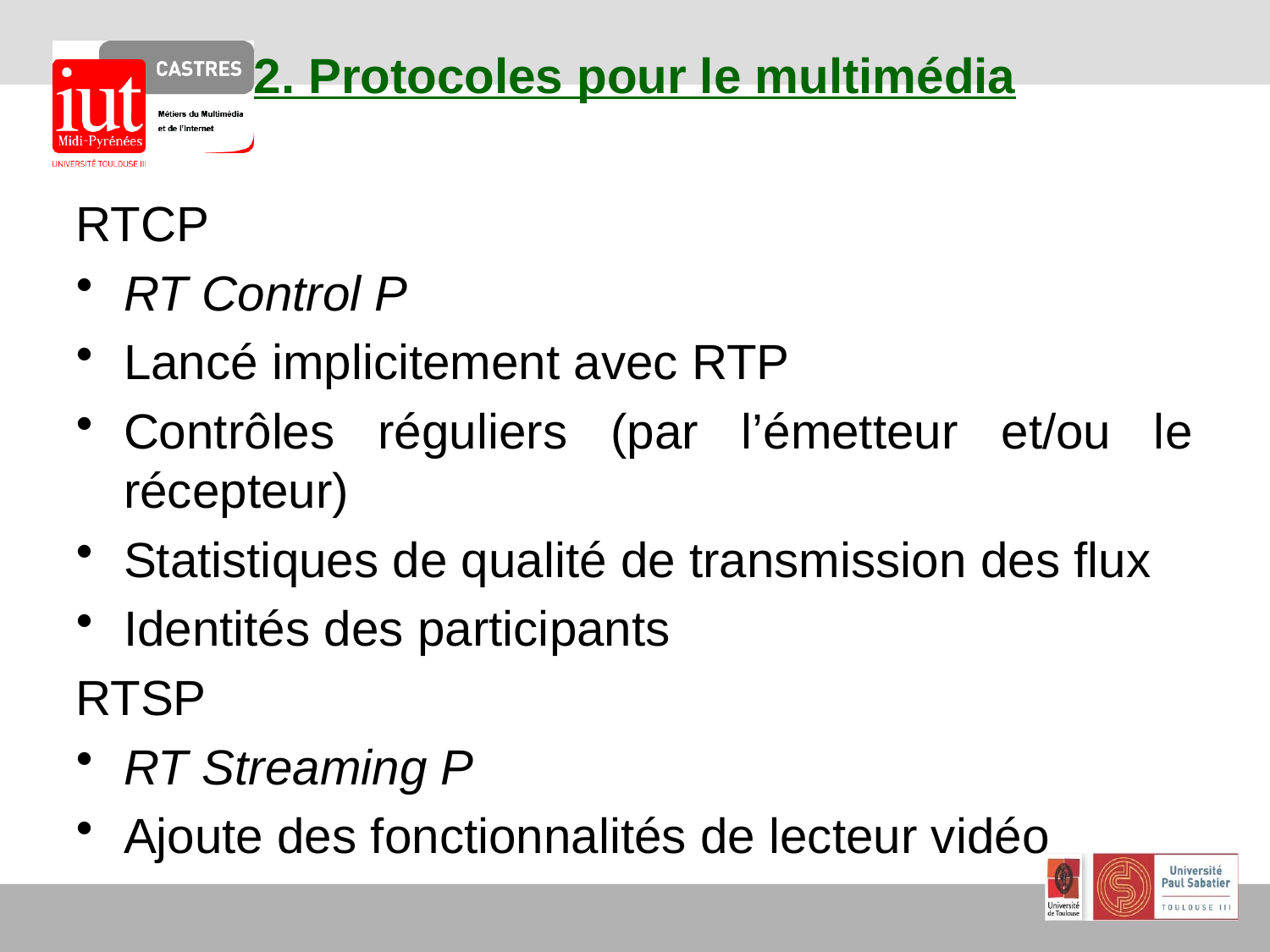

# 2. Protocoles pour le multimédia
RTCP
RT Control P
Lancé implicitement avec RTP
Contrôles réguliers (par l’émetteur et/ou le récepteur)
Statistiques de qualité de transmission des flux
Identités des participants
RTSP
RT Streaming P
Ajoute des fonctionnalités de lecteur vidéo